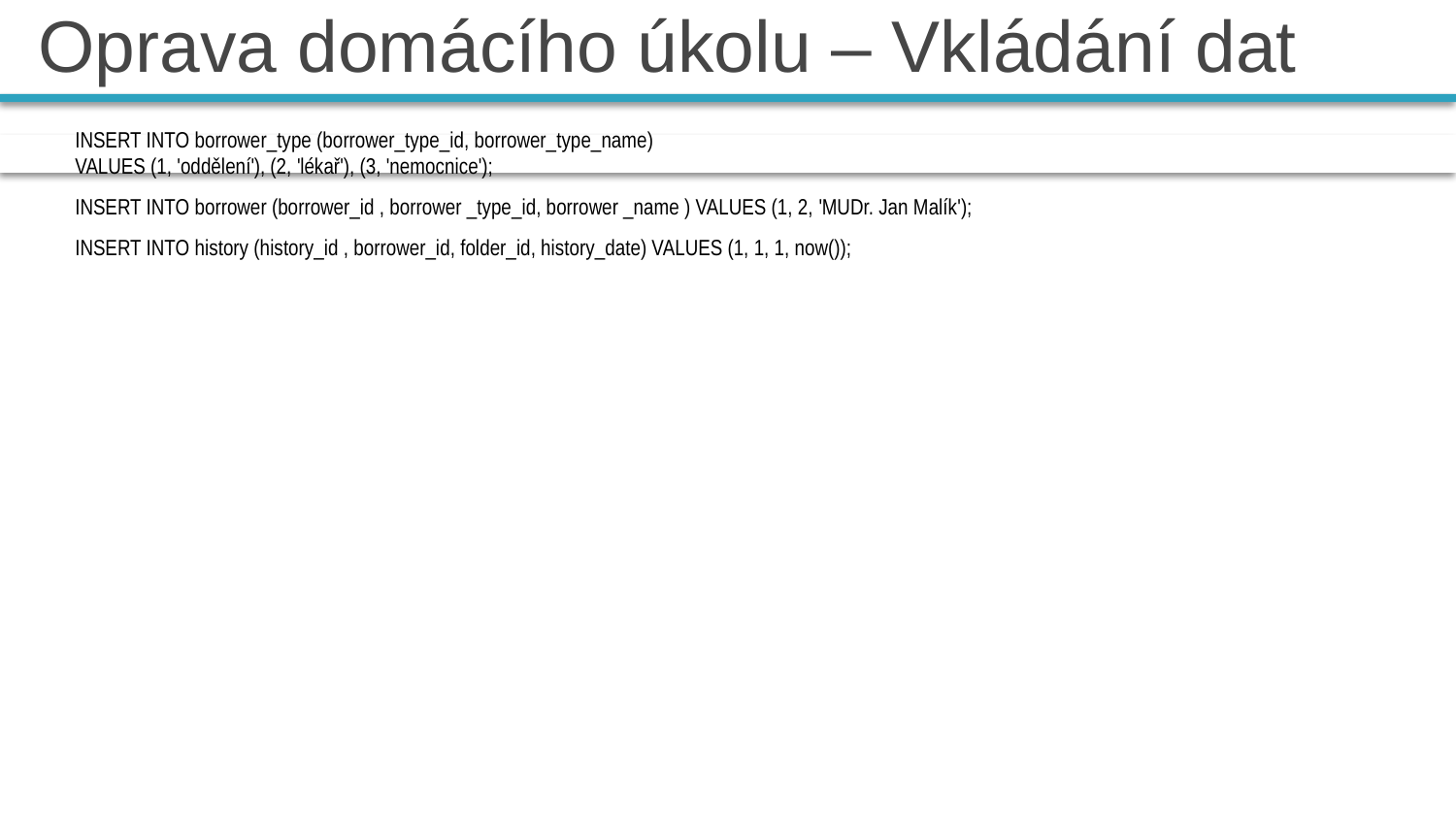

# Oprava domácího úkolu – Vkládání dat
INSERT INTO borrower_type (borrower_type_id, borrower_type_name)
VALUES (1, 'oddělení'), (2, 'lékař'), (3, 'nemocnice');
INSERT INTO borrower (borrower_id , borrower _type_id, borrower _name ) VALUES (1, 2, 'MUDr. Jan Malík');
INSERT INTO history (history_id , borrower_id, folder_id, history_date) VALUES (1, 1, 1, now());